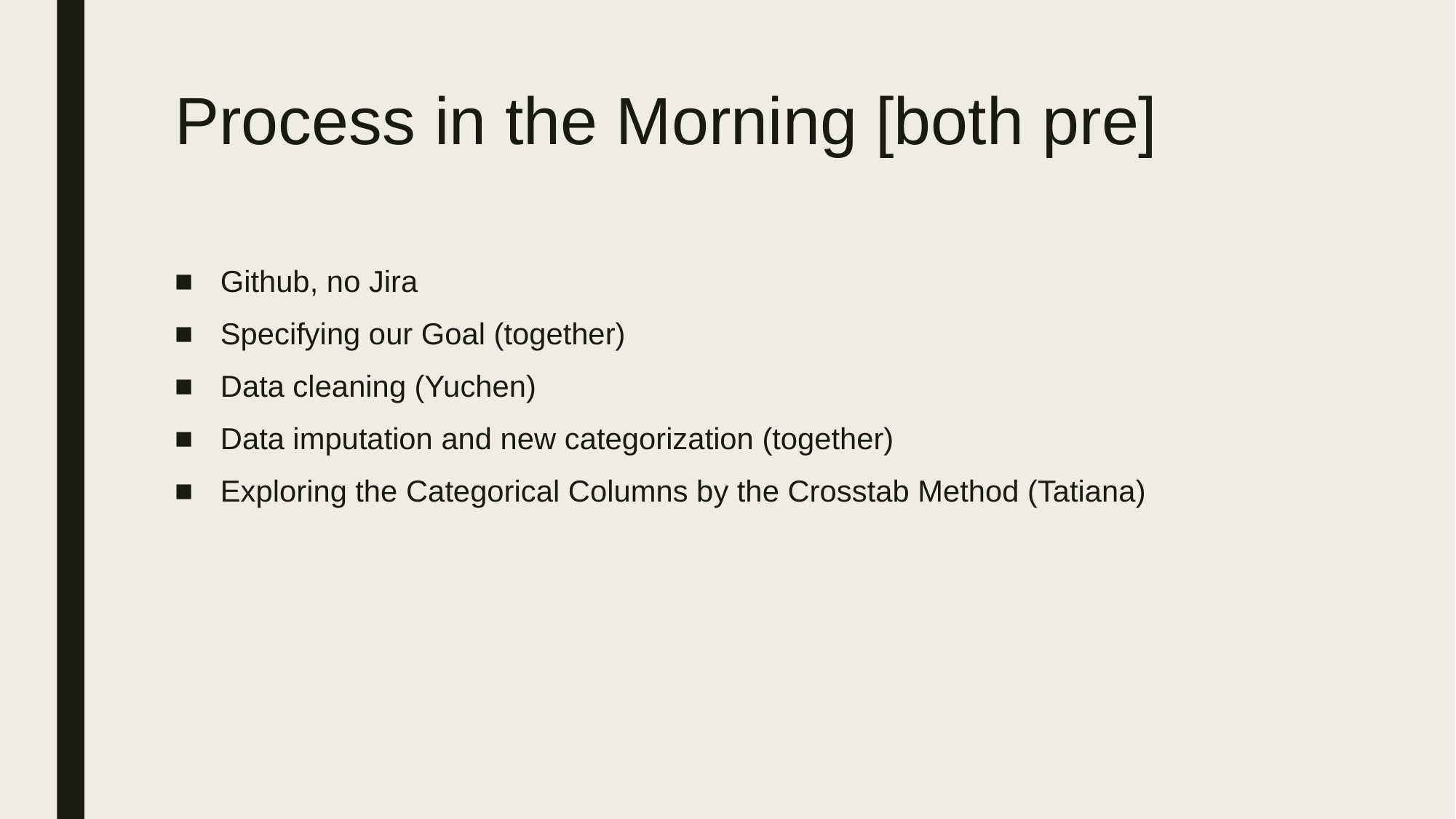

# Process in the Morning [both pre]
Github, no Jira
Specifying our Goal (together)
Data cleaning (Yuchen)
Data imputation and new categorization (together)
Exploring the Categorical Columns by the Crosstab Method (Tatiana)